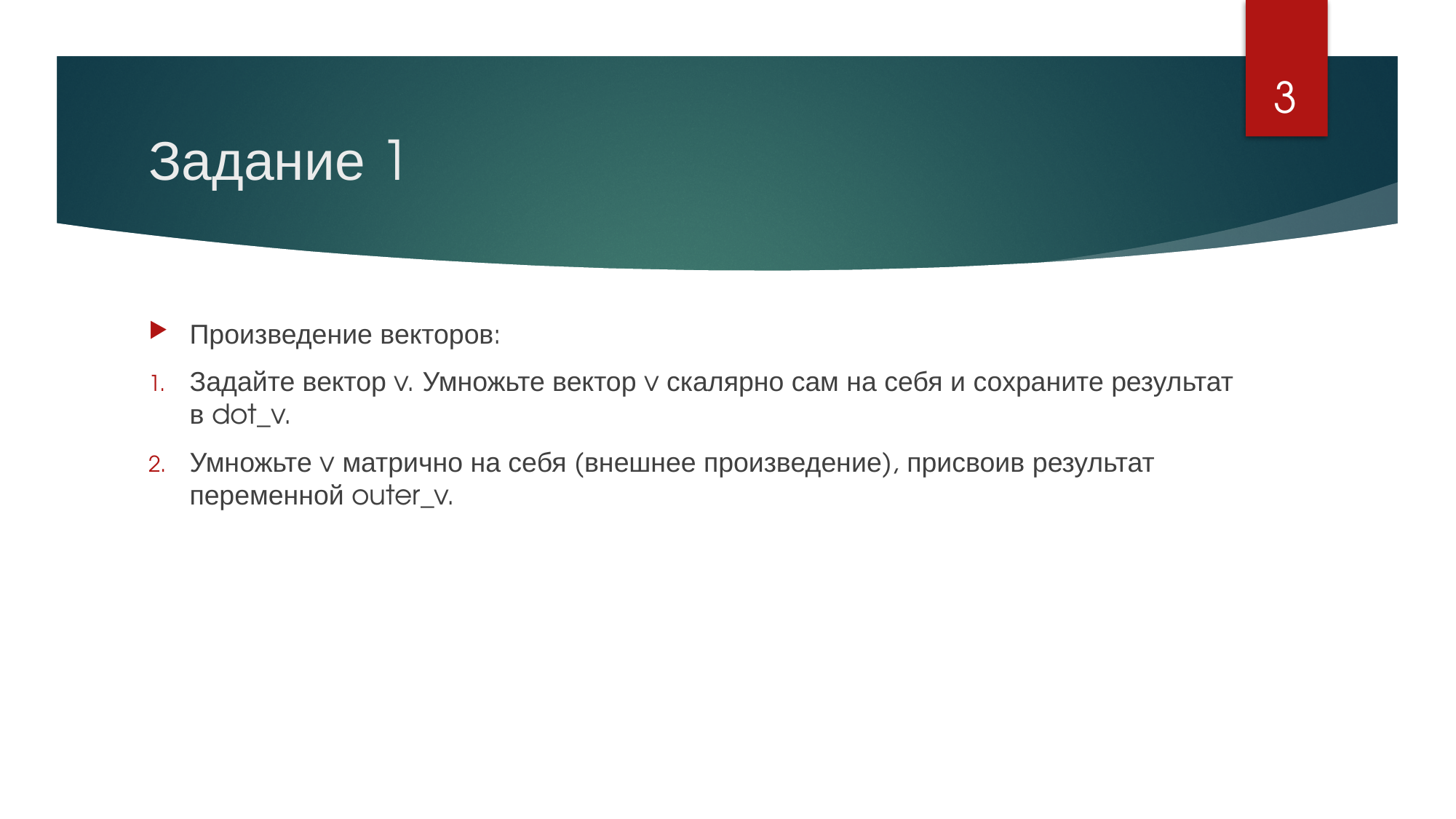

3
# Задание 1
Произведение векторов:
Задайте вектор v. Умножьте вектор v скалярно сам на себя и сохраните результат в dot_v.
Умножьте v матрично на себя (внешнее произведение), присвоив результат переменной outer_v.